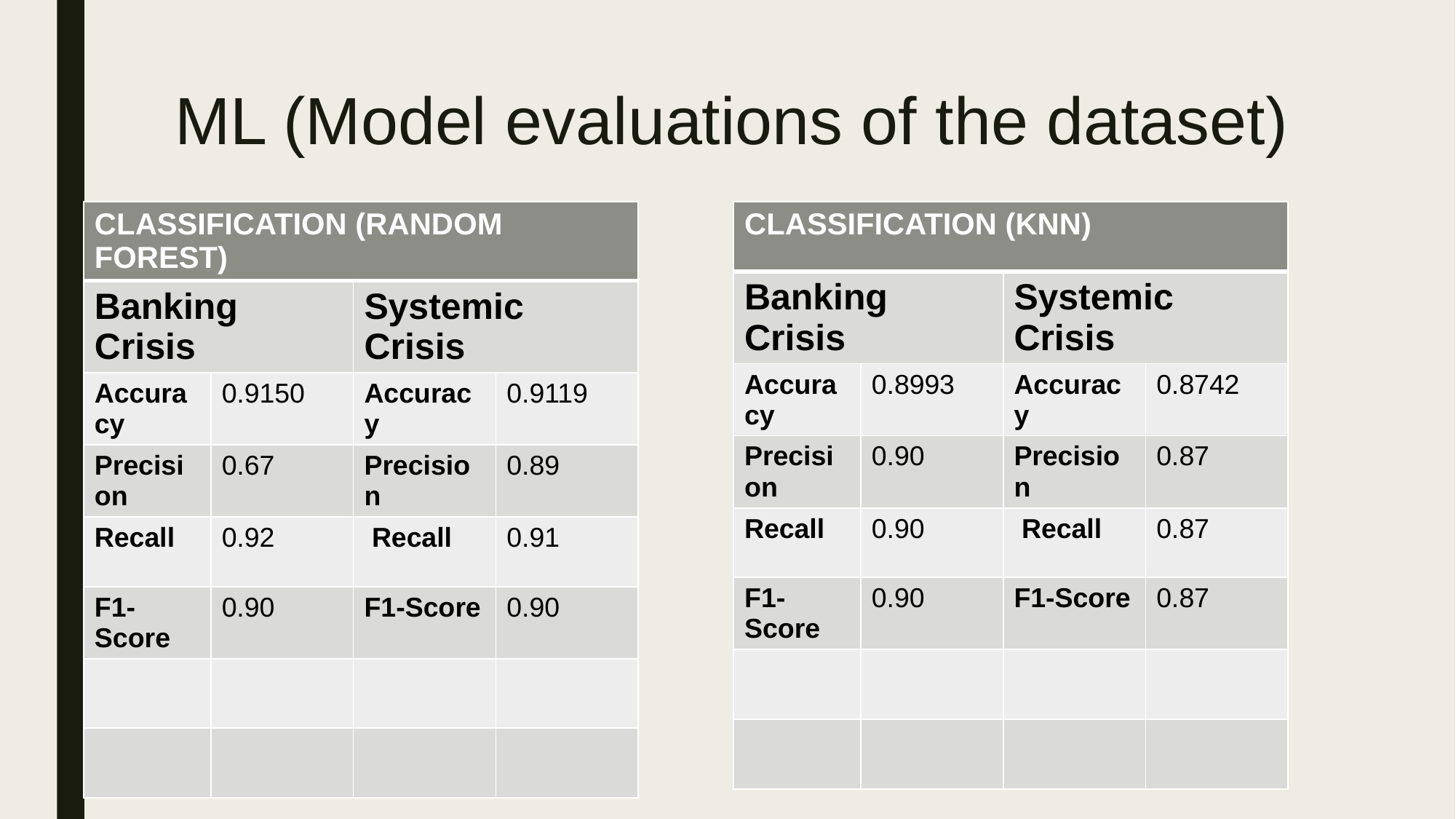

# ML (Model evaluations of the dataset)
| CLASSIFICATION (RANDOM FOREST) |  |  |  |
| --- | --- | --- | --- |
| Banking Crisis |  | Systemic Crisis |  |
| Accuracy | 0.9150 | Accuracy | 0.9119 |
| Precision | 0.67 | Precision | 0.89 |
| Recall | 0.92 | Recall | 0.91 |
| F1-Score | 0.90 | F1-Score | 0.90 |
|  |  |  |  |
|  |  |  |  |
| CLASSIFICATION (KNN) |  |  |  |
| --- | --- | --- | --- |
| Banking Crisis |  | Systemic Crisis |  |
| Accuracy | 0.8993 | Accuracy | 0.8742 |
| Precision | 0.90 | Precision | 0.87 |
| Recall | 0.90 | Recall | 0.87 |
| F1-Score | 0.90 | F1-Score | 0.87 |
|  |  |  |  |
|  |  |  |  |